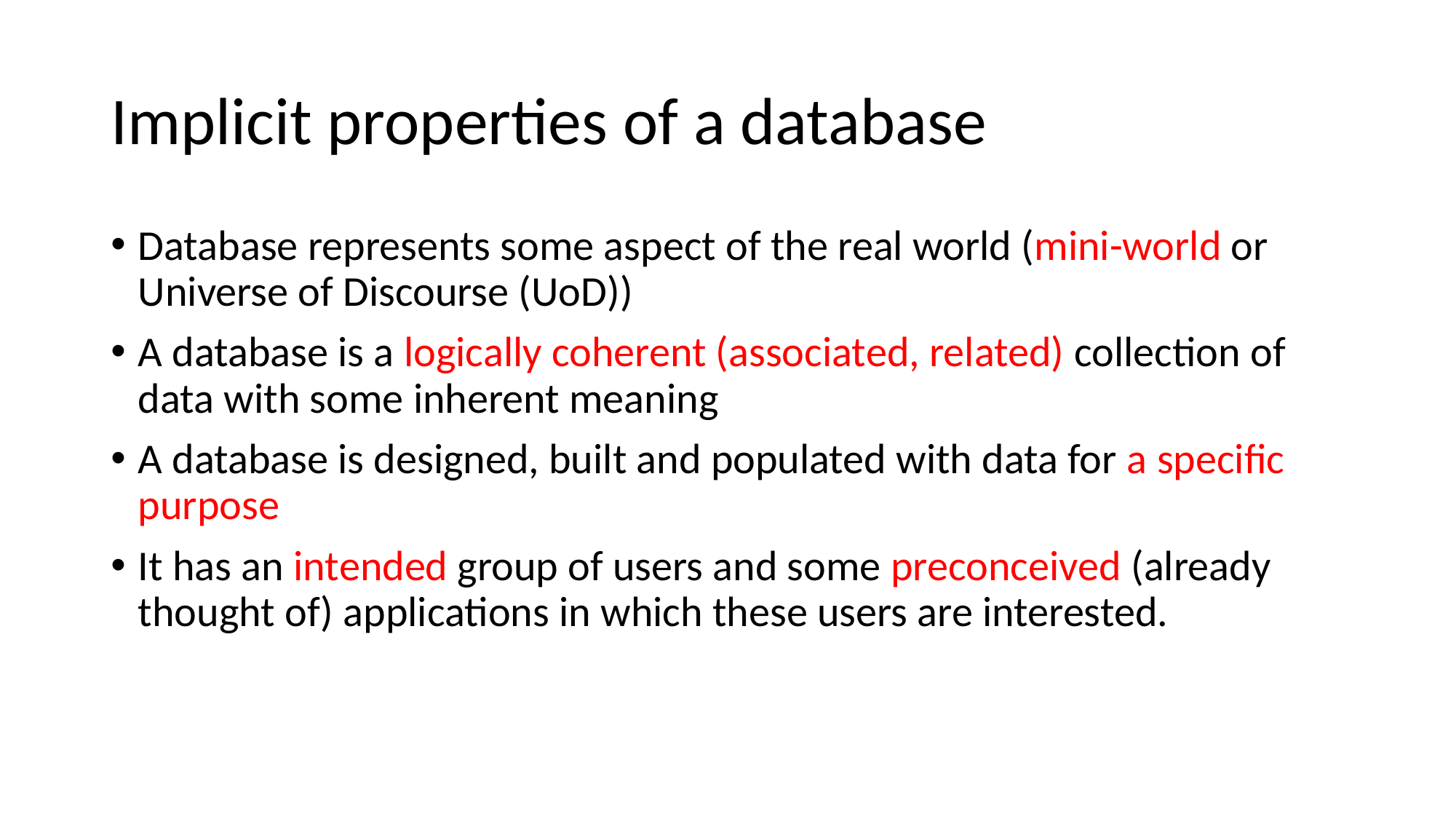

# Implicit properties of a database
Database represents some aspect of the real world (mini-world or Universe of Discourse (UoD))
A database is a logically coherent (associated, related) collection of data with some inherent meaning
A database is designed, built and populated with data for a specific purpose
It has an intended group of users and some preconceived (already thought of) applications in which these users are interested.